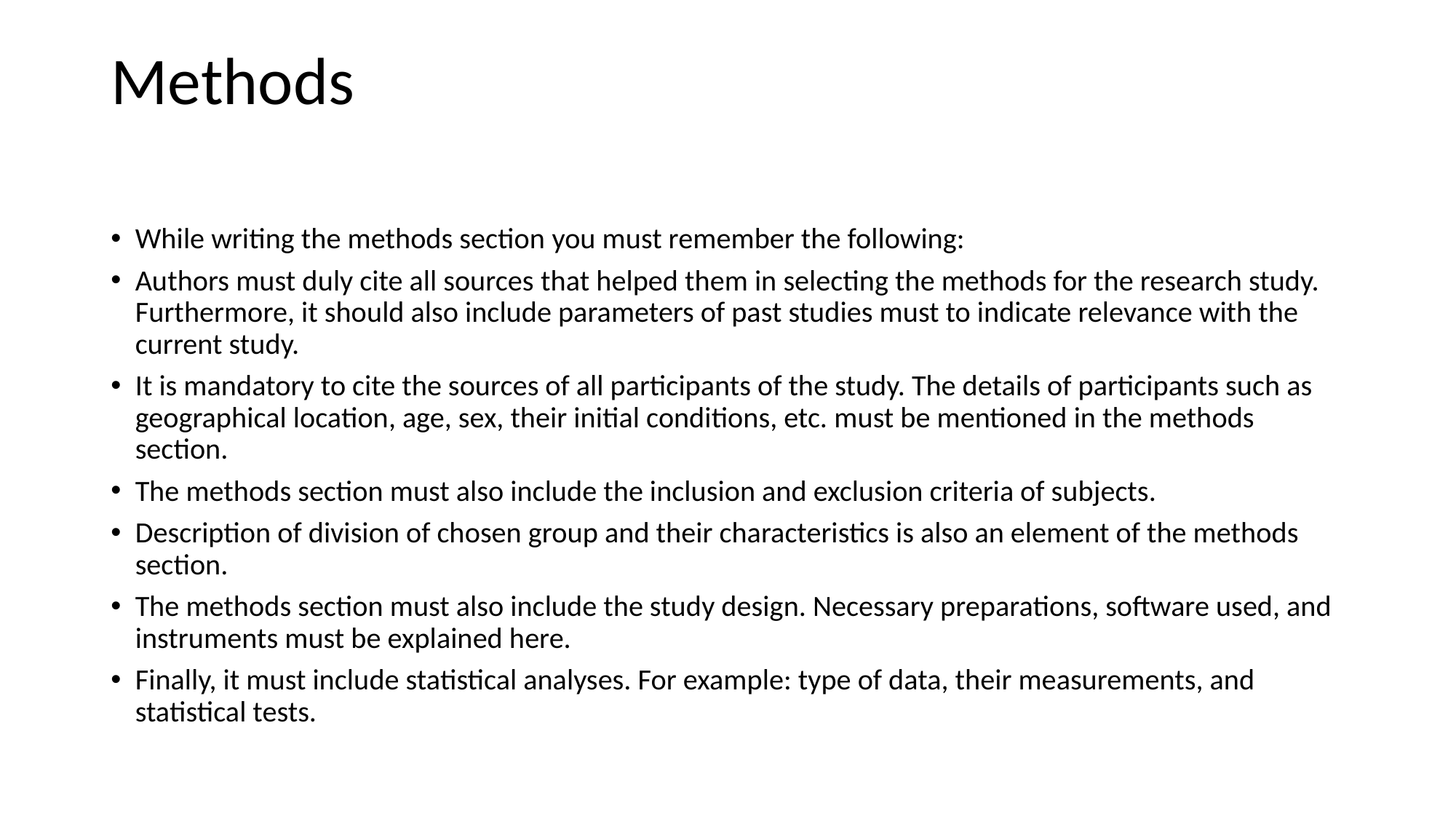

# Methods
While writing the methods section you must remember the following:
Authors must duly cite all sources that helped them in selecting the methods for the research study. Furthermore, it should also include parameters of past studies must to indicate relevance with the current study.
It is mandatory to cite the sources of all participants of the study. The details of participants such as geographical location, age, sex, their initial conditions, etc. must be mentioned in the methods section.
The methods section must also include the inclusion and exclusion criteria of subjects.
Description of division of chosen group and their characteristics is also an element of the methods section.
The methods section must also include the study design. Necessary preparations, software used, and instruments must be explained here.
Finally, it must include statistical analyses. For example: type of data, their measurements, and statistical tests.